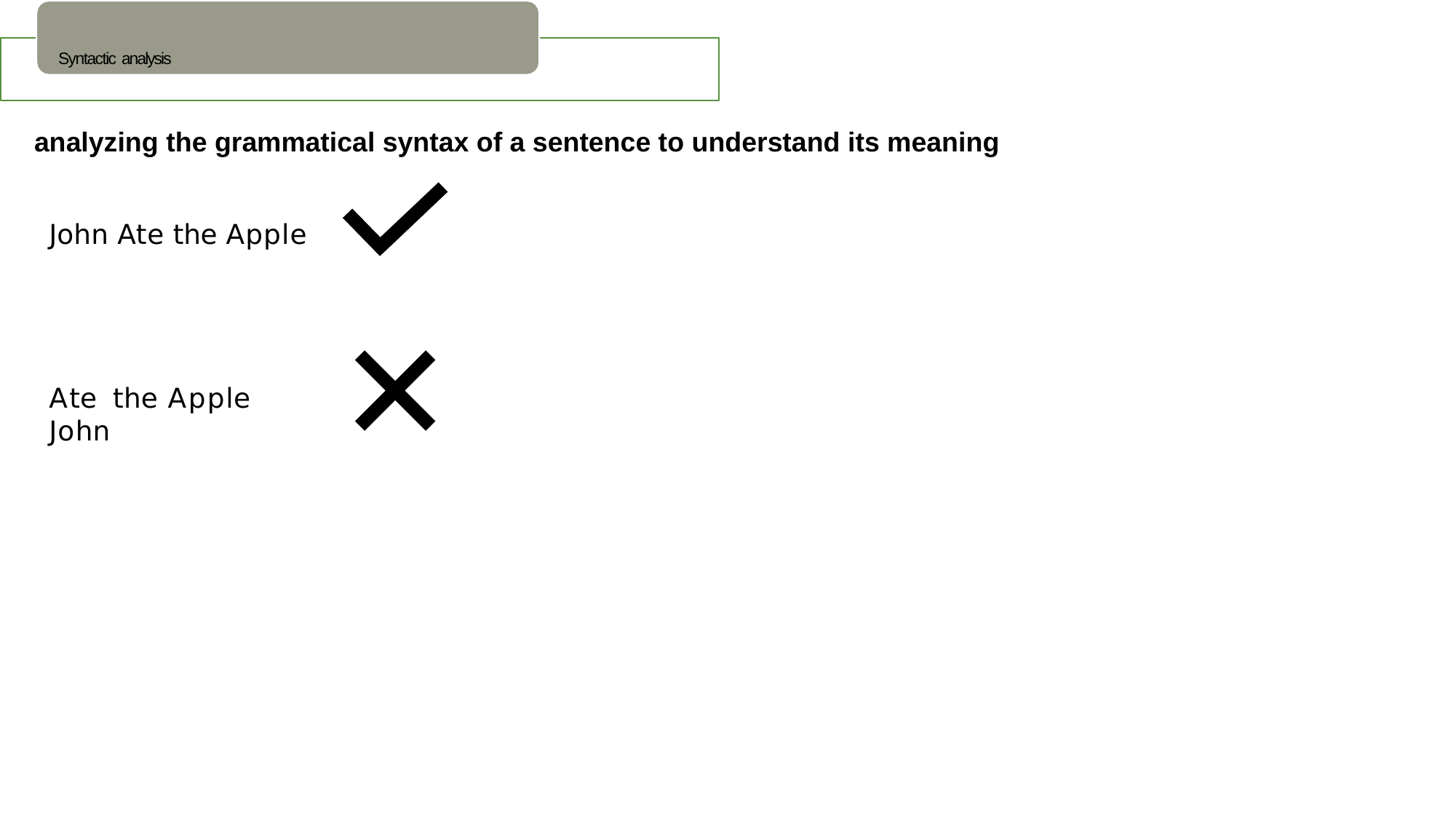

# Syntactic analysis
analyzing the grammatical syntax of a sentence to understand its meaning

John Ate the Apple

Ate	the Apple John